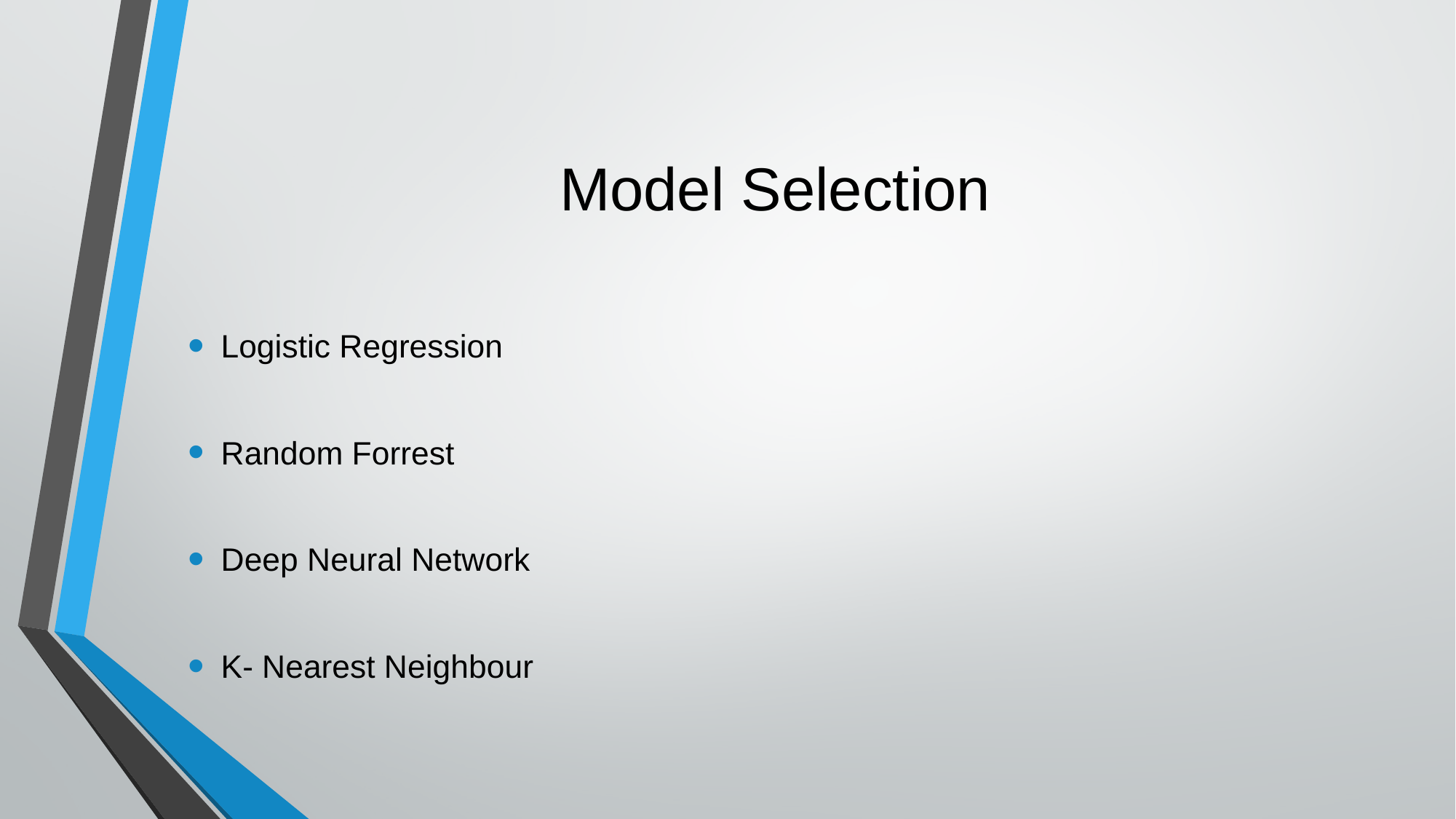

# Model Selection
Logistic Regression

Random Forrest

Deep Neural Network

K- Nearest Neighbour